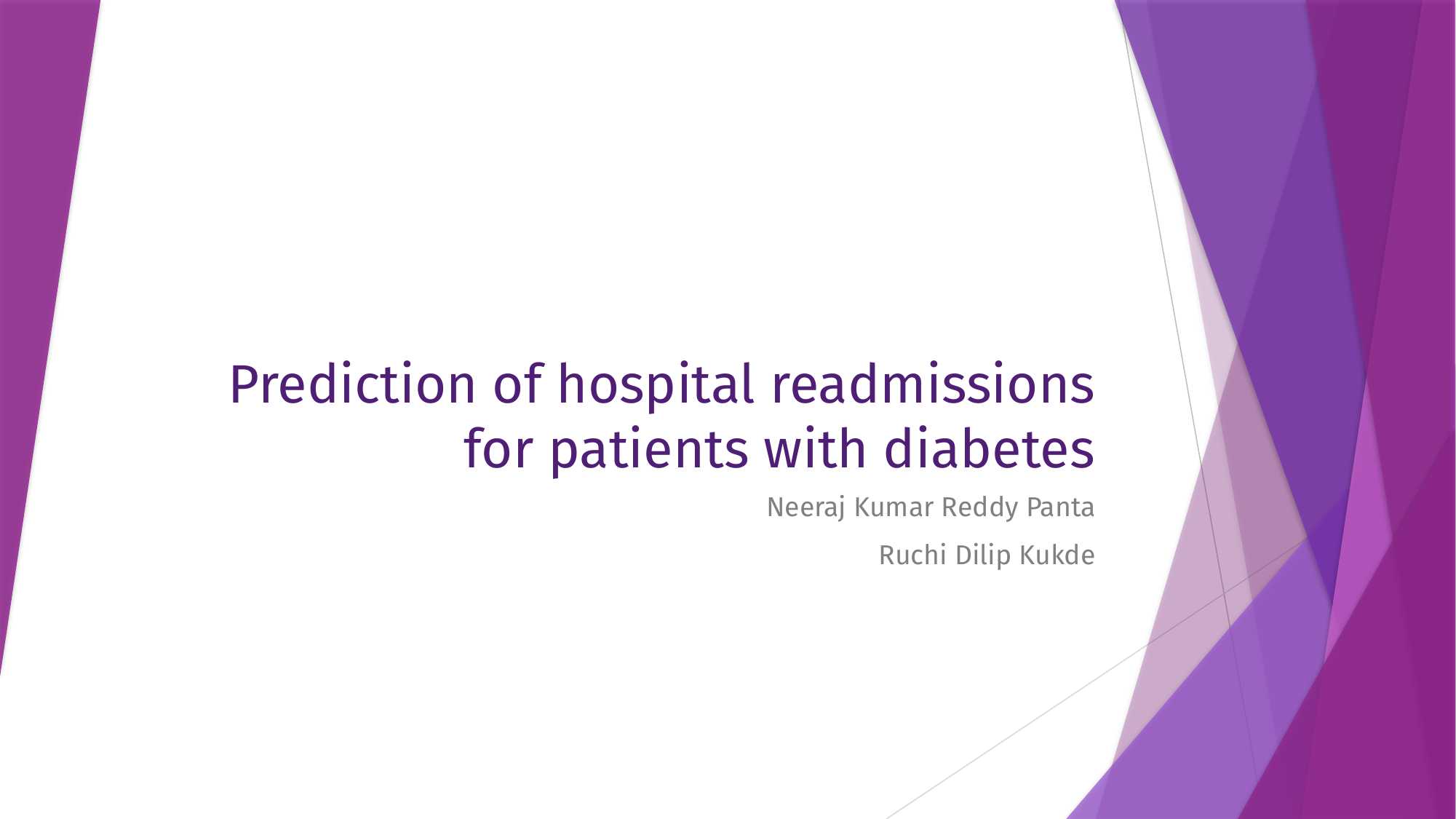

# Prediction of hospital readmissions for patients with diabetes
Neeraj Kumar Reddy Panta
Ruchi Dilip Kukde